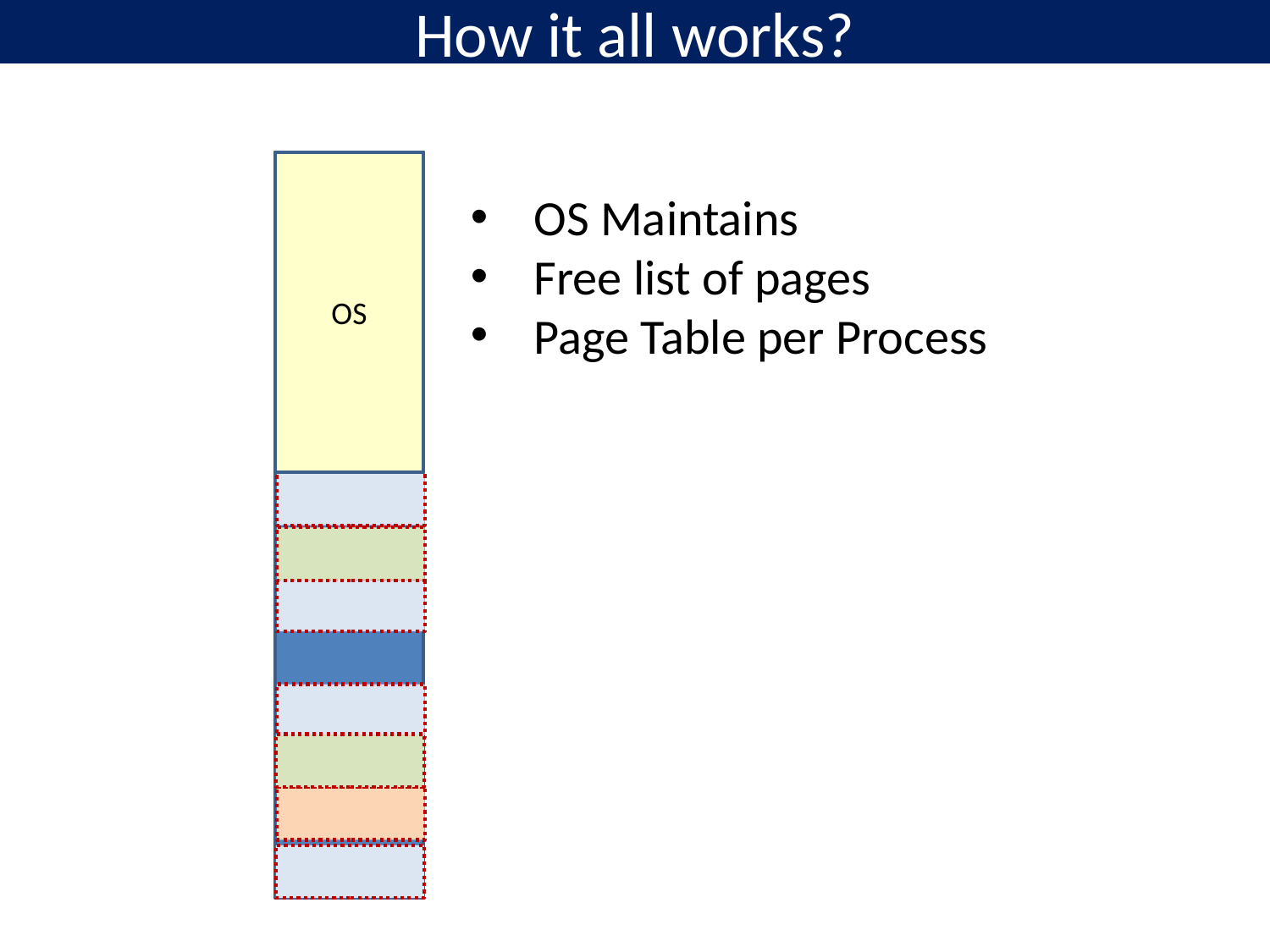

# How it all works?

OS
OS Maintains
Free list of pages
Page Table per Process